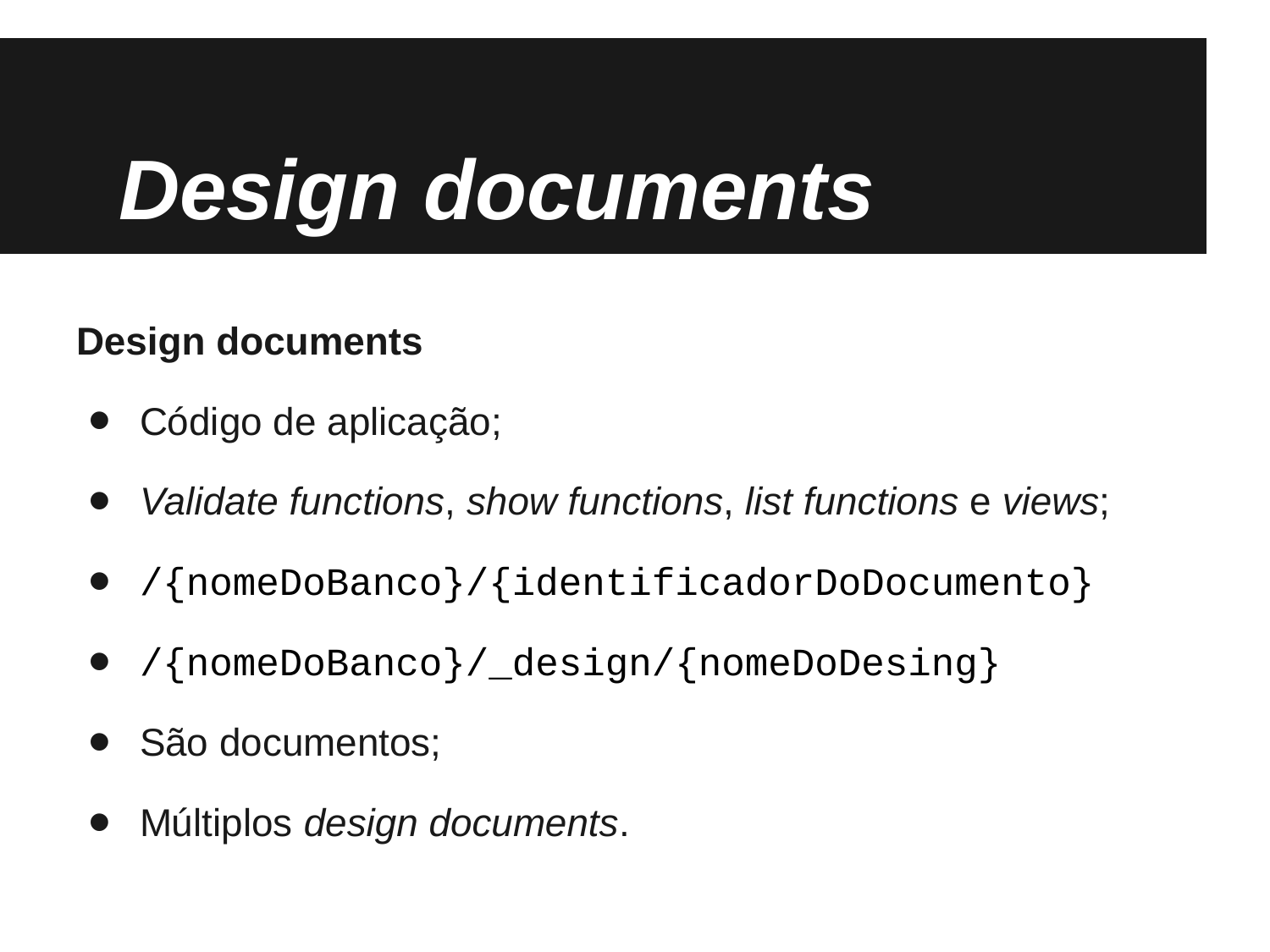

# Design documents
Design documents
Código de aplicação;
Validate functions, show functions, list functions e views;
/{nomeDoBanco}/{identificadorDoDocumento}
/{nomeDoBanco}/_design/{nomeDoDesing}
São documentos;
Múltiplos design documents.